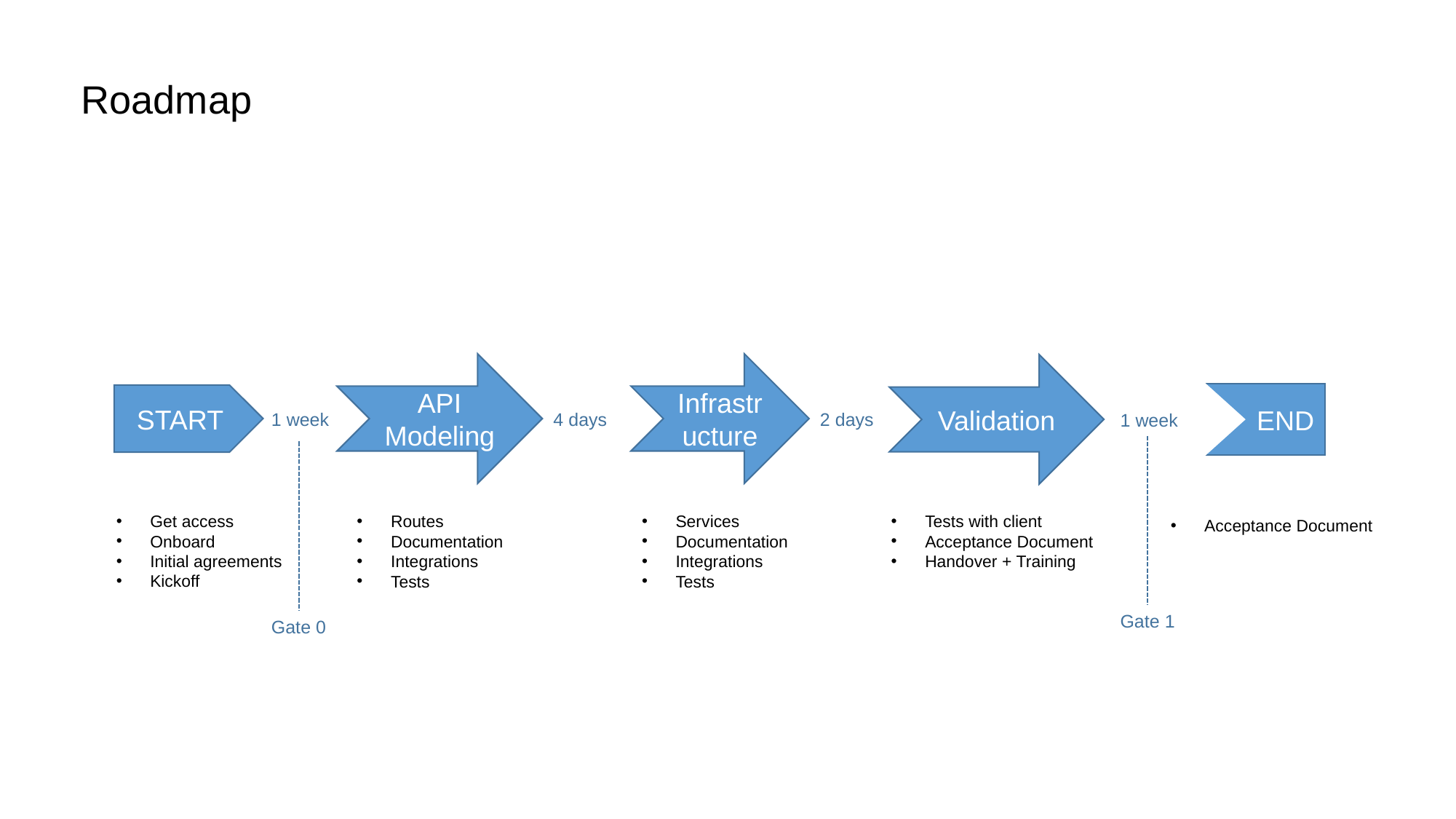

Roadmap
API Modeling
Infrastructure
Validation

      END
START
1 week
4 days
2 days
1 week
Get access
Onboard
Initial agreements
Kickoff
Routes
Documentation
Integrations
Tests

Services
Documentation
Integrations
Tests

Tests with client
Acceptance Document
Handover + Training

Acceptance Document

Gate 1
Gate 0